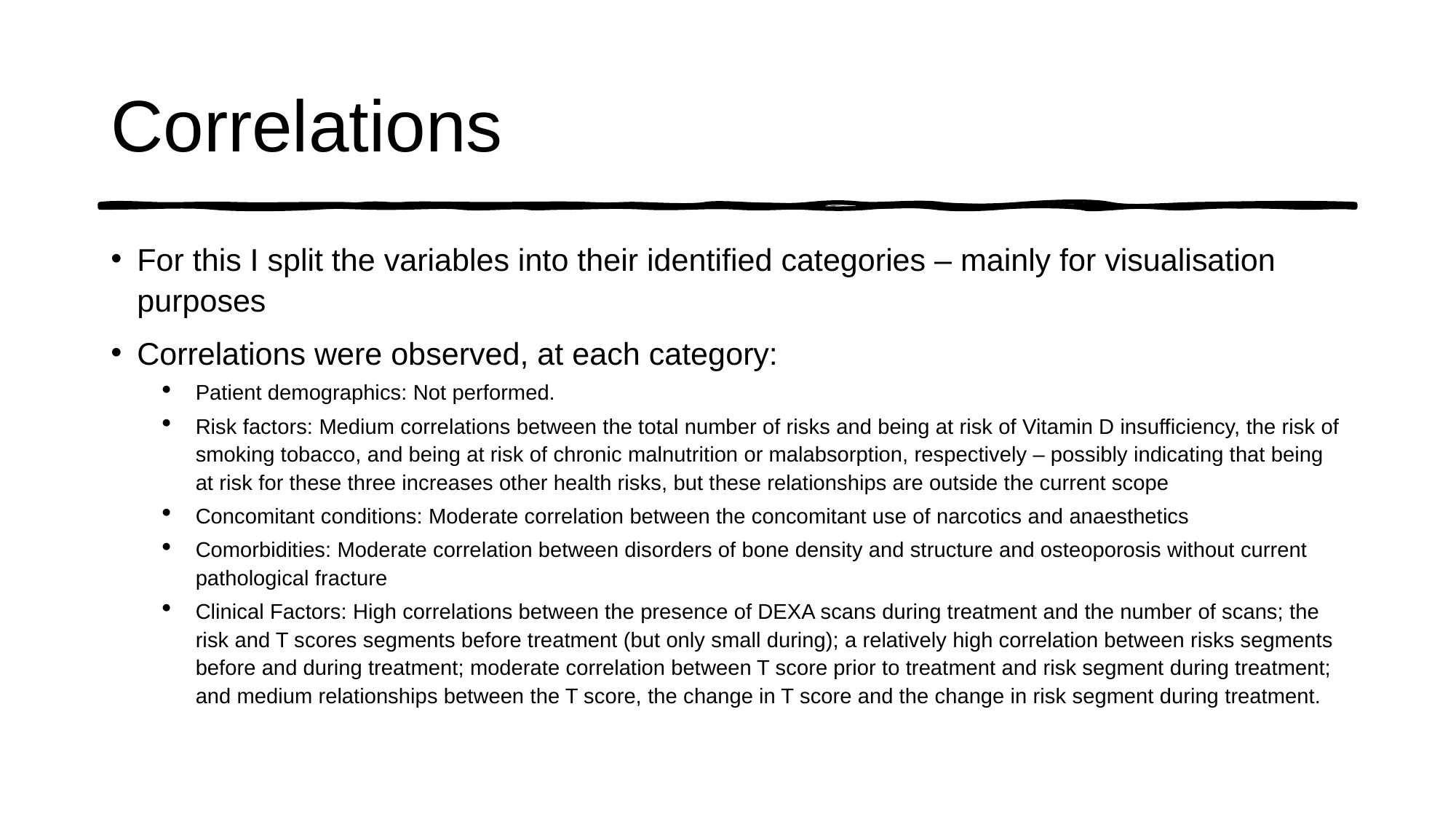

# Correlations
For this I split the variables into their identified categories – mainly for visualisation purposes
Correlations were observed, at each category:
Patient demographics: Not performed.
Risk factors: Medium correlations between the total number of risks and being at risk of Vitamin D insufficiency, the risk of smoking tobacco, and being at risk of chronic malnutrition or malabsorption, respectively – possibly indicating that being at risk for these three increases other health risks, but these relationships are outside the current scope
Concomitant conditions: Moderate correlation between the concomitant use of narcotics and anaesthetics
Comorbidities: Moderate correlation between disorders of bone density and structure and osteoporosis without current pathological fracture
Clinical Factors: High correlations between the presence of DEXA scans during treatment and the number of scans; the risk and T scores segments before treatment (but only small during); a relatively high correlation between risks segments before and during treatment; moderate correlation between T score prior to treatment and risk segment during treatment; and medium relationships between the T score, the change in T score and the change in risk segment during treatment.